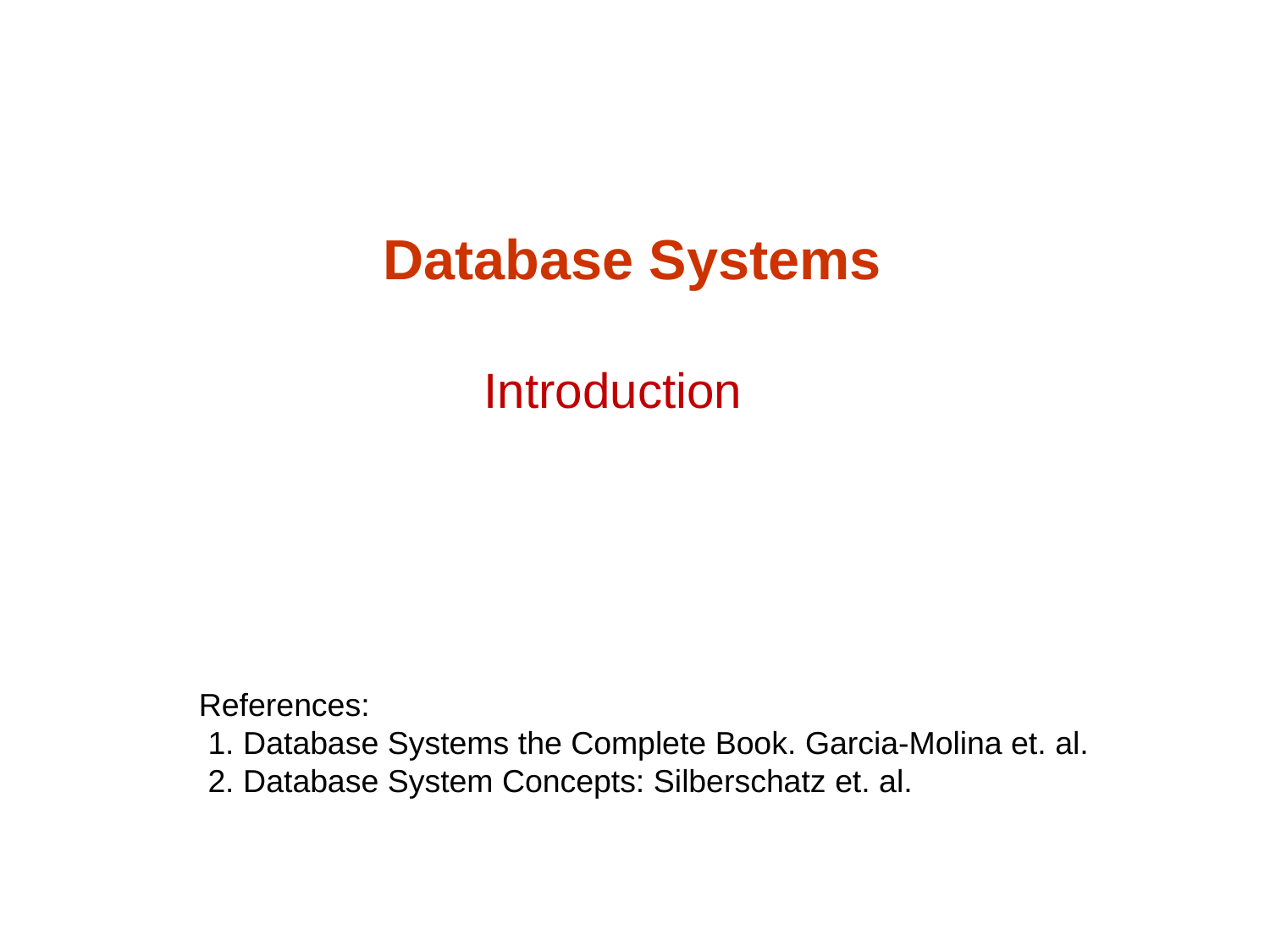

# Database Systems
Introduction
References:
 1. Database Systems the Complete Book. Garcia-Molina et. al.
 2. Database System Concepts: Silberschatz et. al.